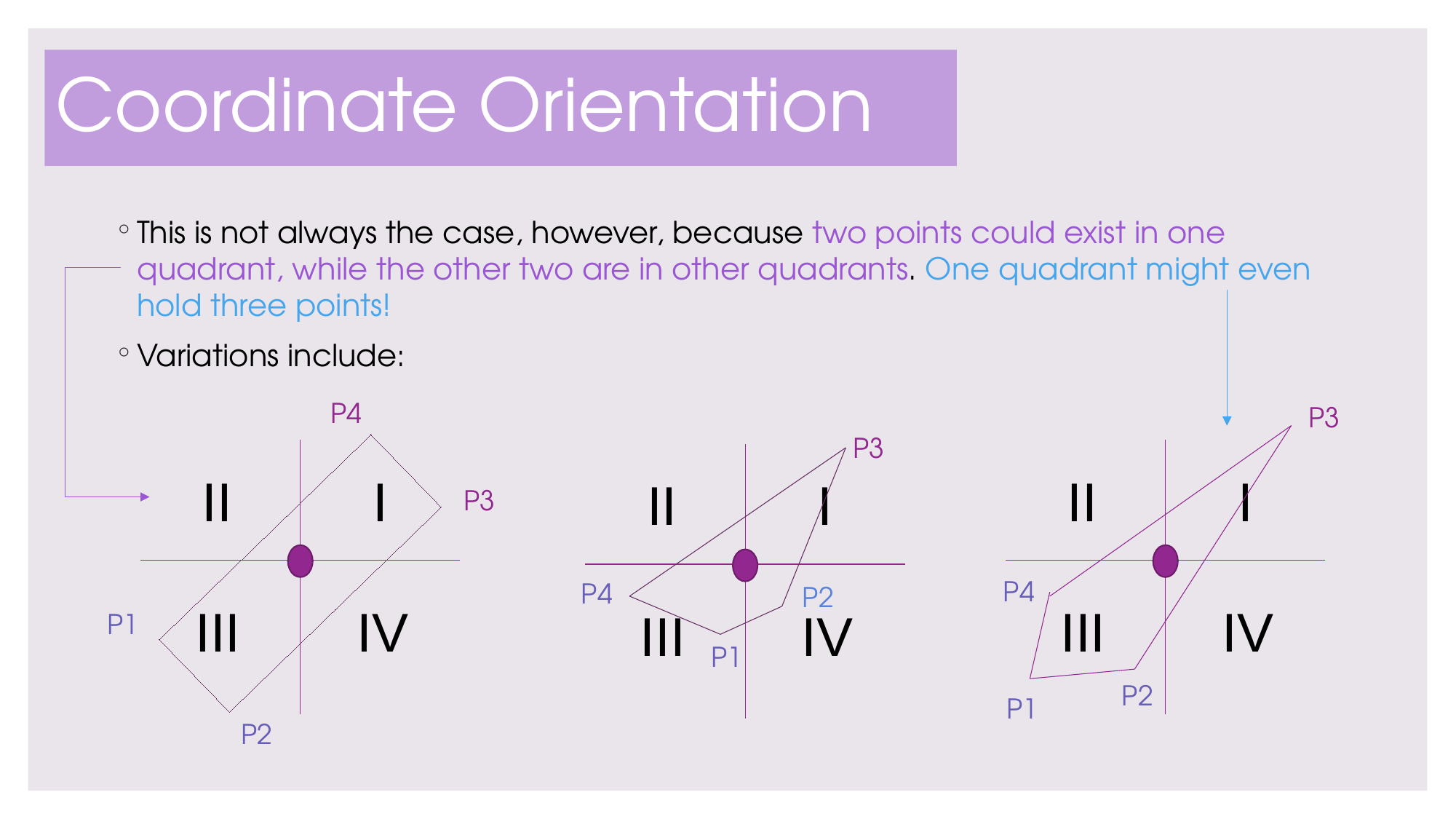

# Coordinate Orientation
This is not always the case, however, because two points could exist in one quadrant, while the other two are in other quadrants. One quadrant might even hold three points!
Variations include:

P4
P3
P3
II
II
I
I
II
I
P3

P4
P4
P2
IV
IV
III
III
IV
III
P1
P1
P2
P1
P2